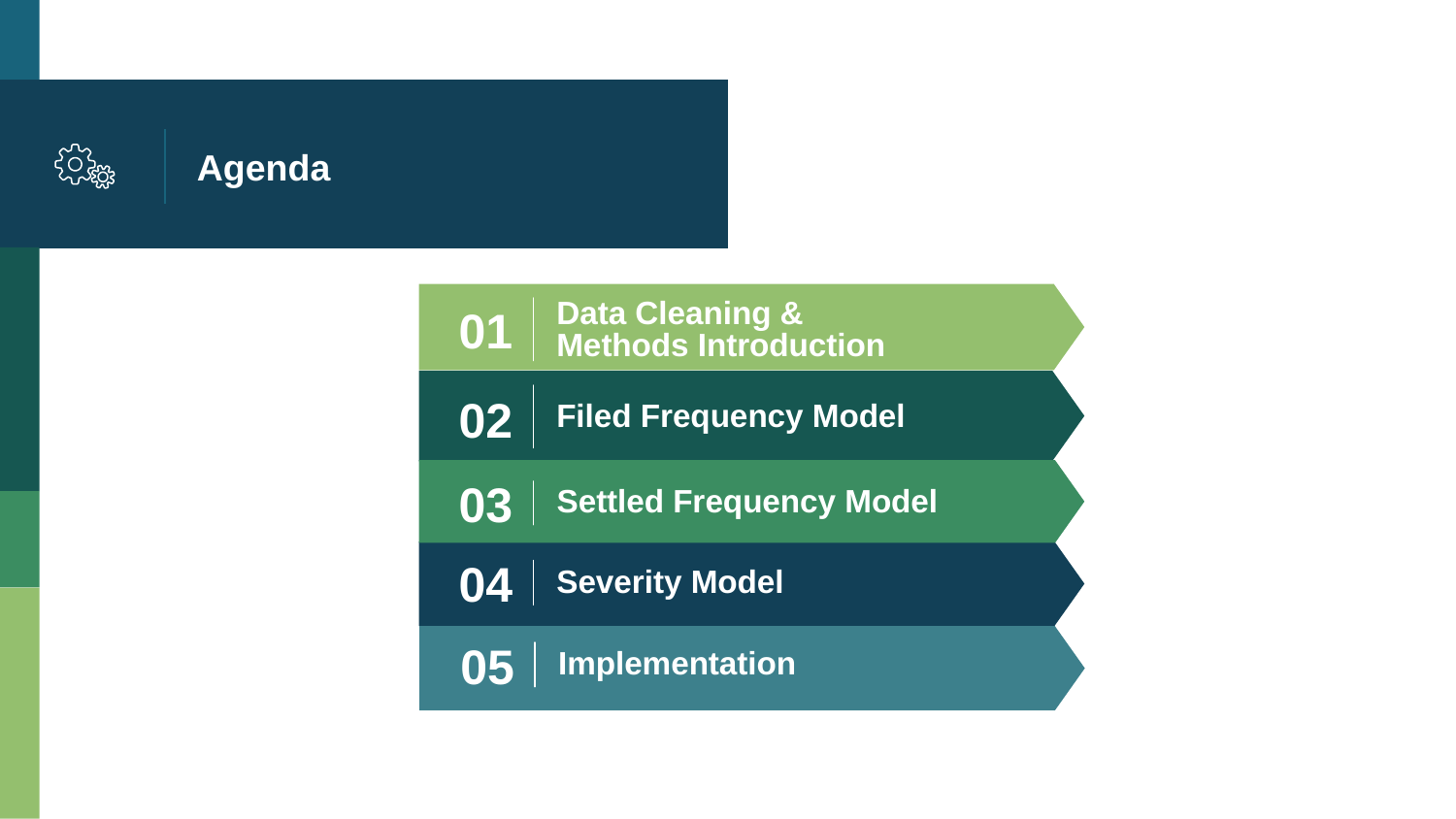

# Agenda

01
Data Cleaning & Methods Introduction

Filed Frequency Model
02

Settled Frequency Model
03

Severity Model
04

Implementation
05